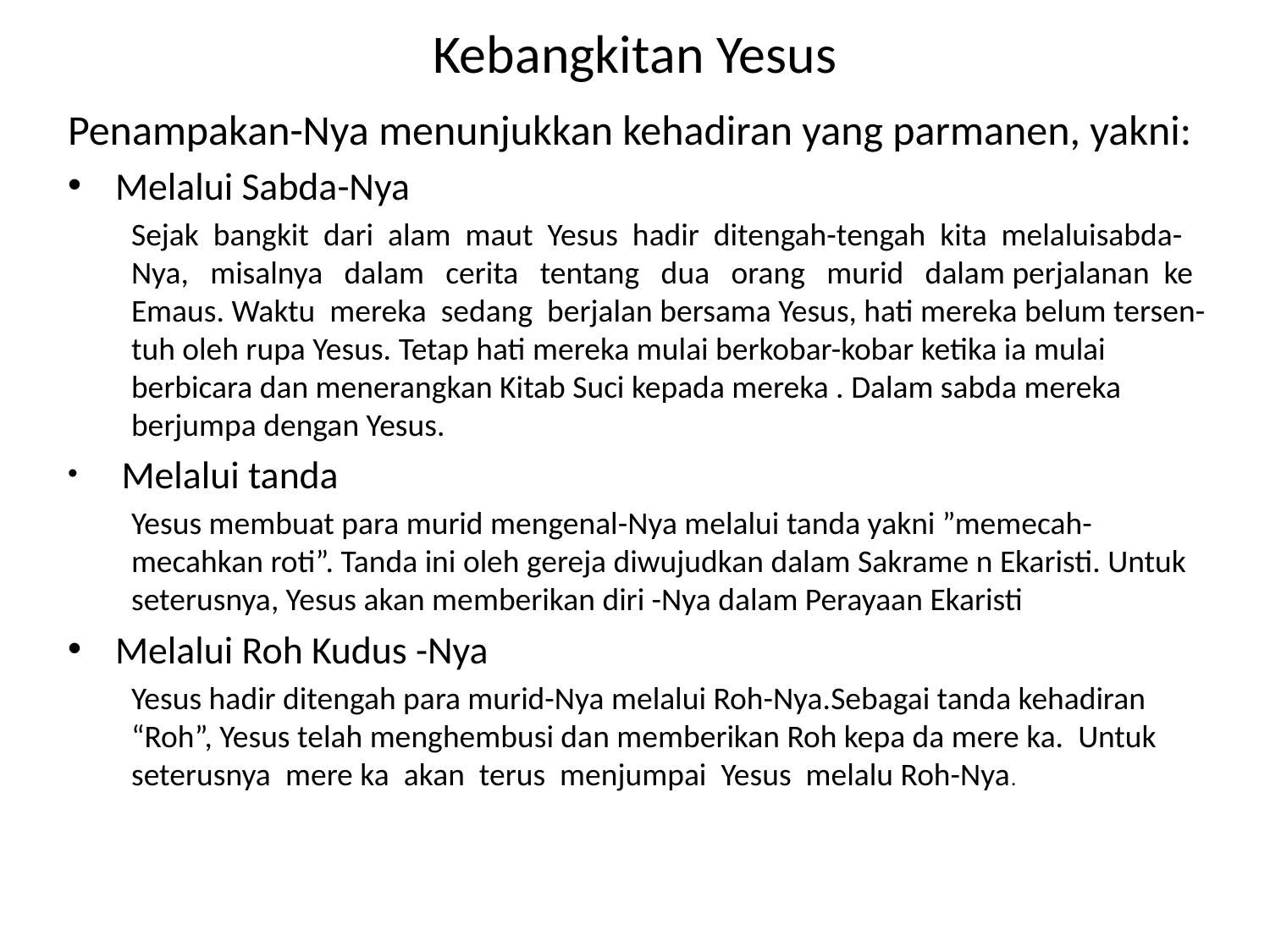

# Kebangkitan Yesus
Penampakan-Nya menunjukkan kehadiran yang parmanen, yakni:
Melalui Sabda-Nya
Sejak  bangkit  dari  alam  maut  Yesus  hadir  ditengah-tengah  kita  melaluisabda-Nya,   misalnya   dalam   cerita   tentang   dua   orang   murid   dalam perjalanan  ke  Emaus. Waktu  mereka  sedang  berjalan bersama Yesus, hati mereka belum tersen-tuh oleh rupa Yesus. Tetap hati mereka mulai berkobar-kobar ketika ia mulai berbicara dan menerangkan Kitab Suci kepada mereka . Dalam sabda mereka berjumpa dengan Yesus.
 Melalui tanda
Yesus membuat para murid mengenal-Nya melalui tanda yakni ”memecah- mecahkan roti”. Tanda ini oleh gereja diwujudkan dalam Sakrame n Ekaristi. Untuk seterusnya, Yesus akan memberikan diri -Nya dalam Perayaan Ekaristi
Melalui Roh Kudus -Nya
Yesus hadir ditengah para murid-Nya melalui Roh-Nya.Sebagai tanda kehadiran “Roh”, Yesus telah menghembusi dan memberikan Roh kepa da mere ka.  Untuk  seterusnya  mere ka  akan  terus  menjumpai  Yesus  melalu Roh-Nya.